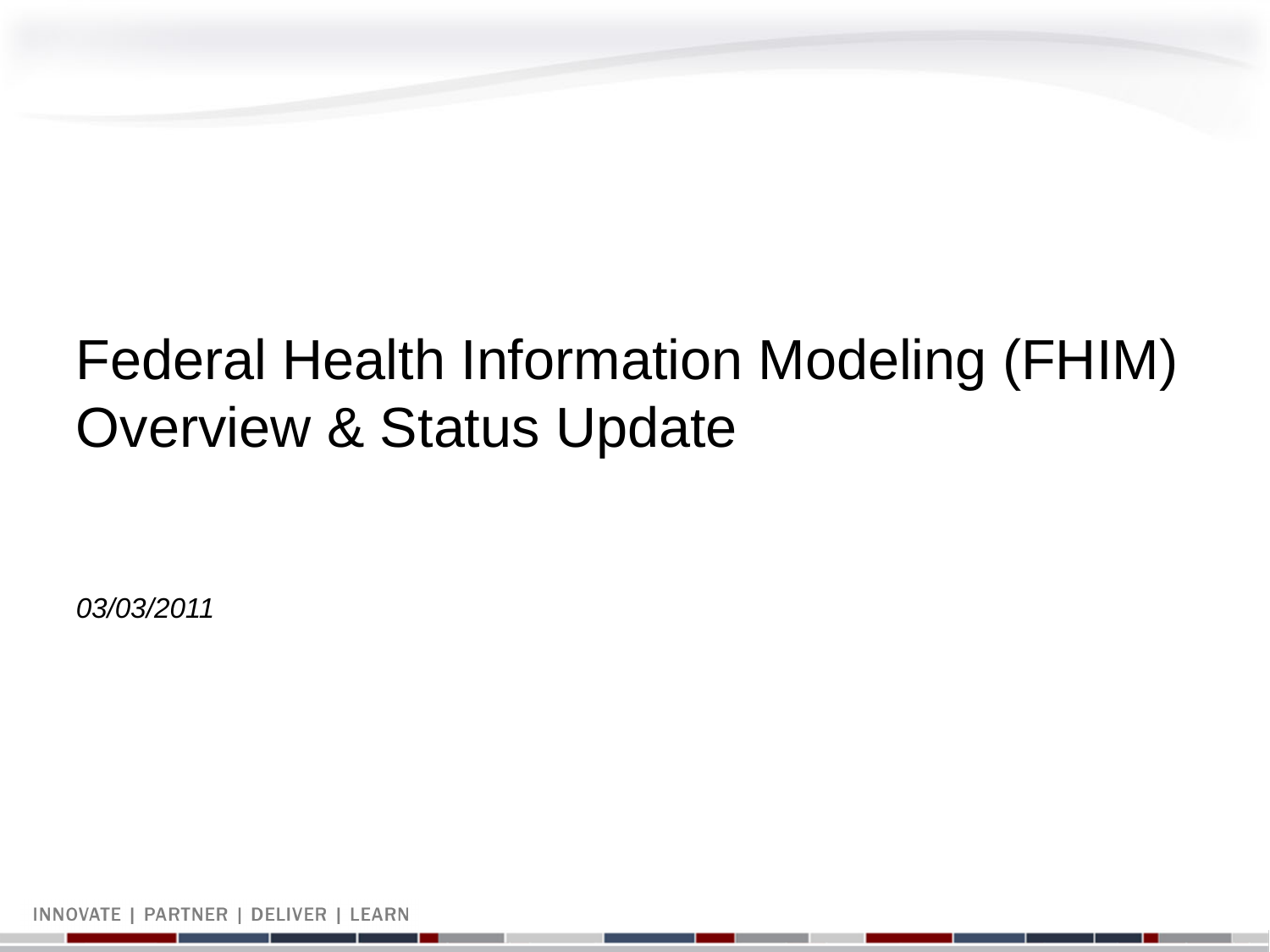

Federal Health Information Modeling (FHIM)
Overview & Status Update

03/03/2011